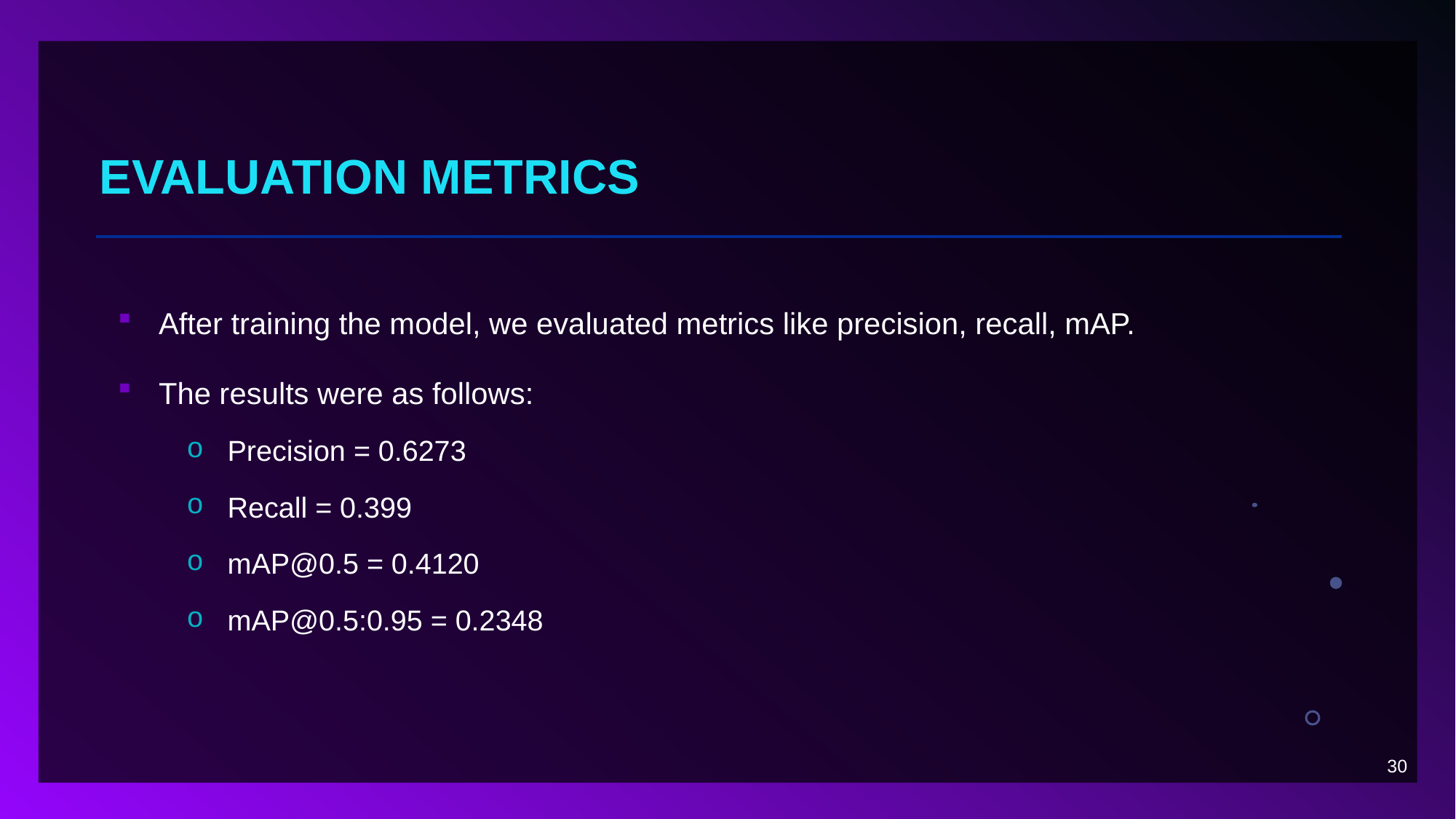

# Evaluation metrics
After training the model, we evaluated metrics like precision, recall, mAP.
The results were as follows:
Precision = 0.6273
Recall = 0.399
mAP@0.5 = 0.4120
mAP@0.5:0.95 = 0.2348

30